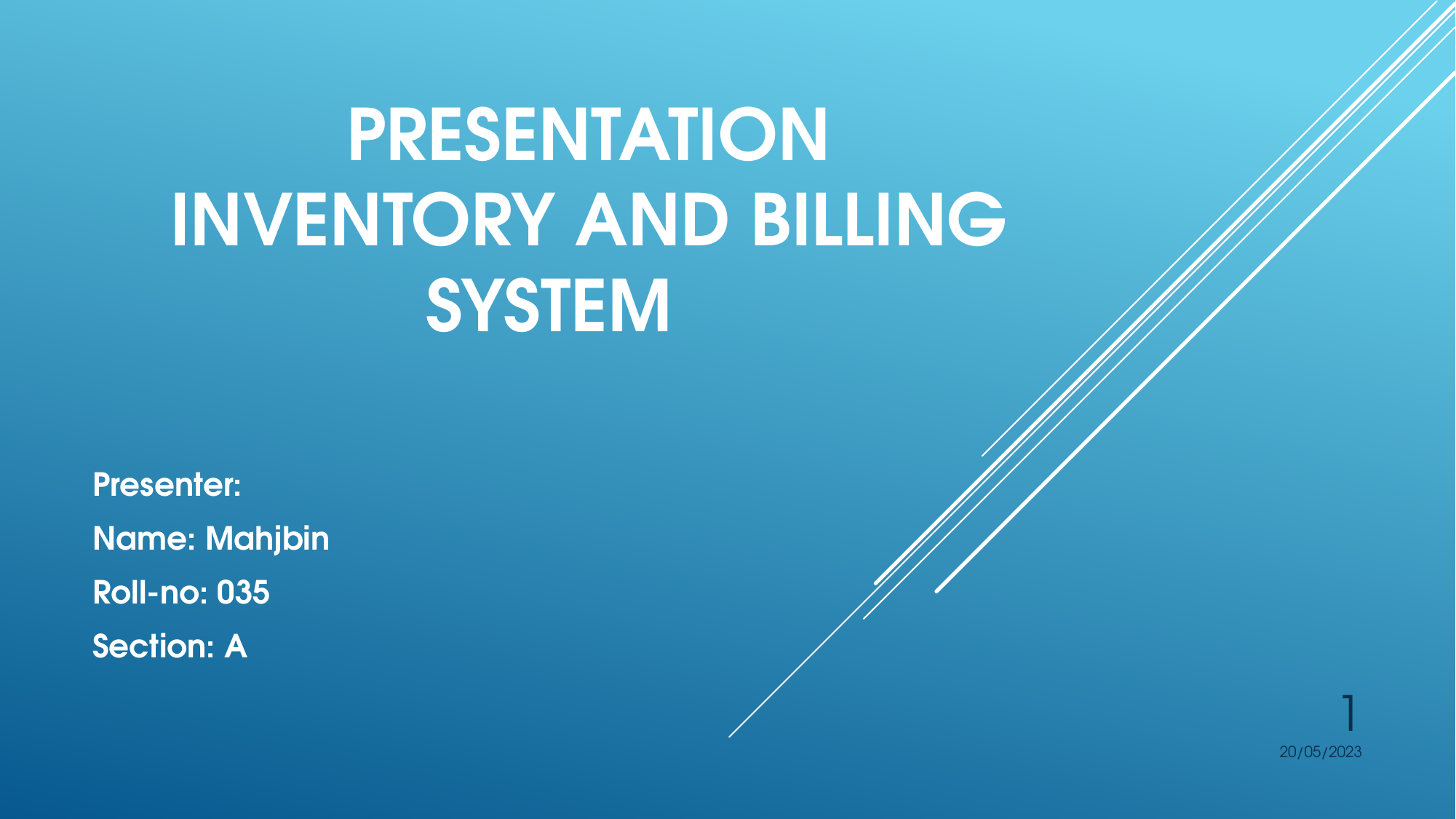

# Presentation Inventory And Billing system
Presenter:
Name: Mahjbin
Roll-no: 035
Section: A
1
20/05/2023